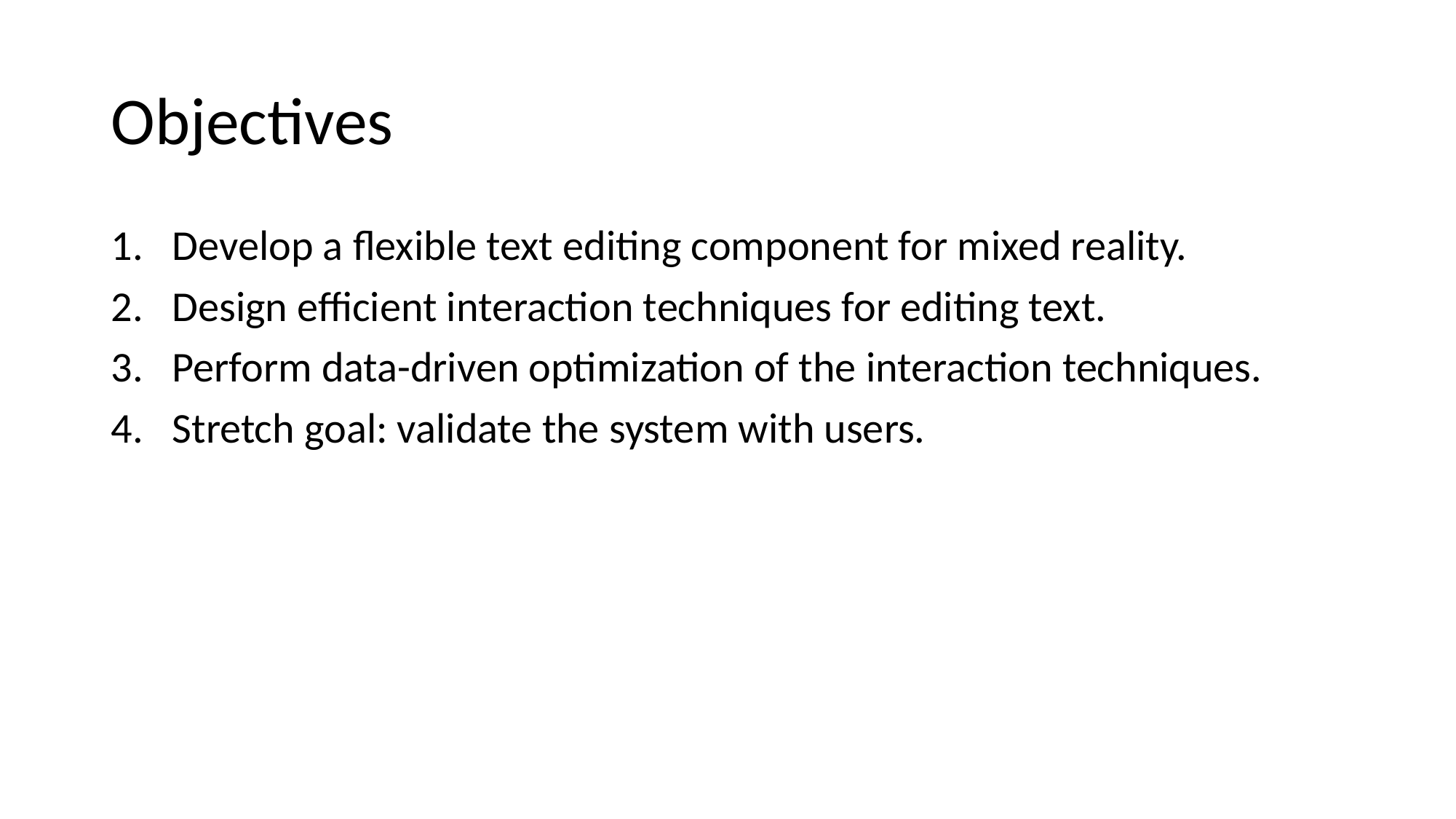

# Objectives
Develop a flexible text editing component for mixed reality.
Design efficient interaction techniques for editing text.
Perform data-driven optimization of the interaction techniques.
Stretch goal: validate the system with users.